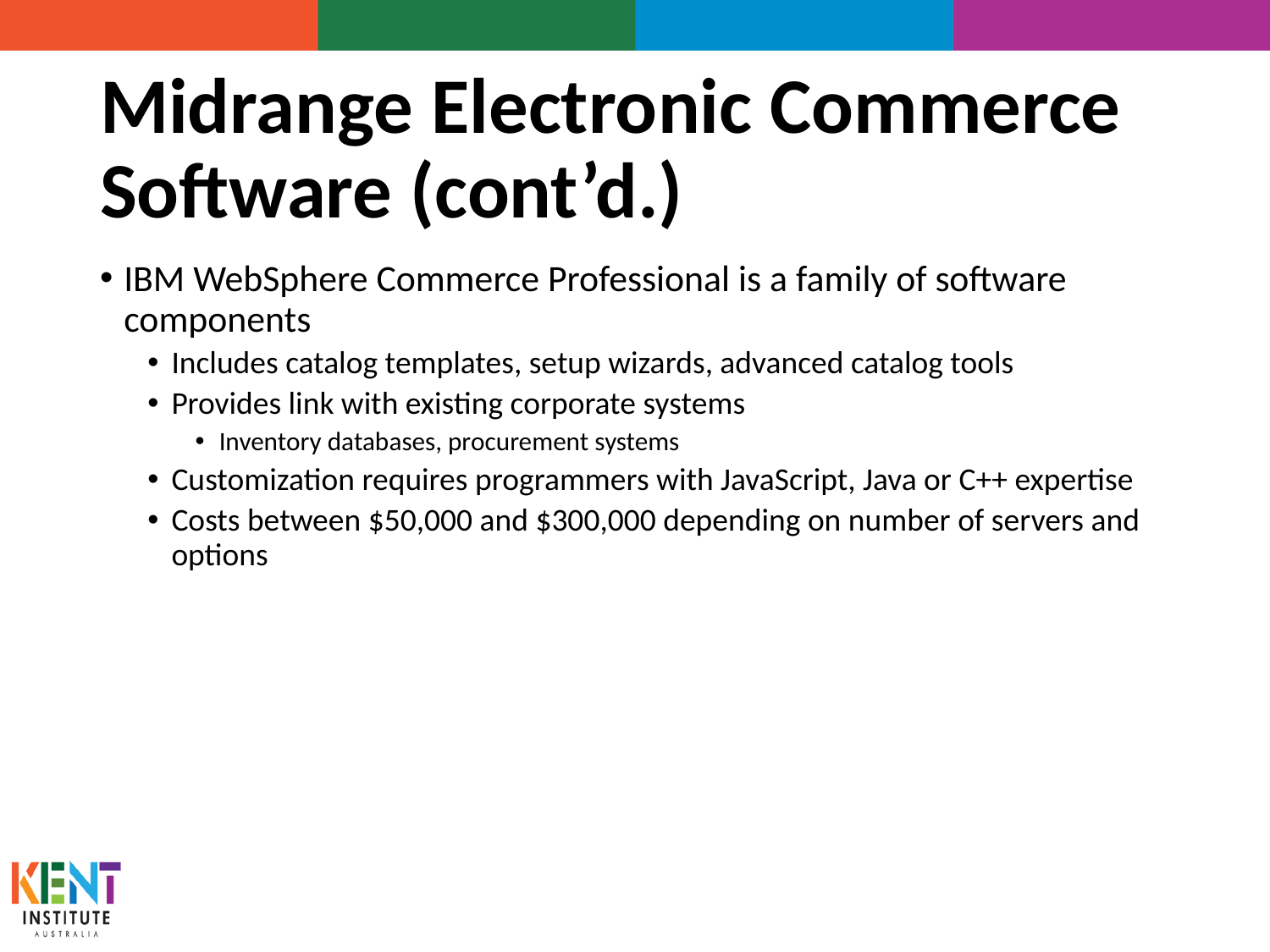

# Midrange Electronic Commerce Software (cont’d.)
IBM WebSphere Commerce Professional is a family of software components
Includes catalog templates, setup wizards, advanced catalog tools
Provides link with existing corporate systems
Inventory databases, procurement systems
Customization requires programmers with JavaScript, Java or C++ expertise
Costs between $50,000 and $300,000 depending on number of servers and options